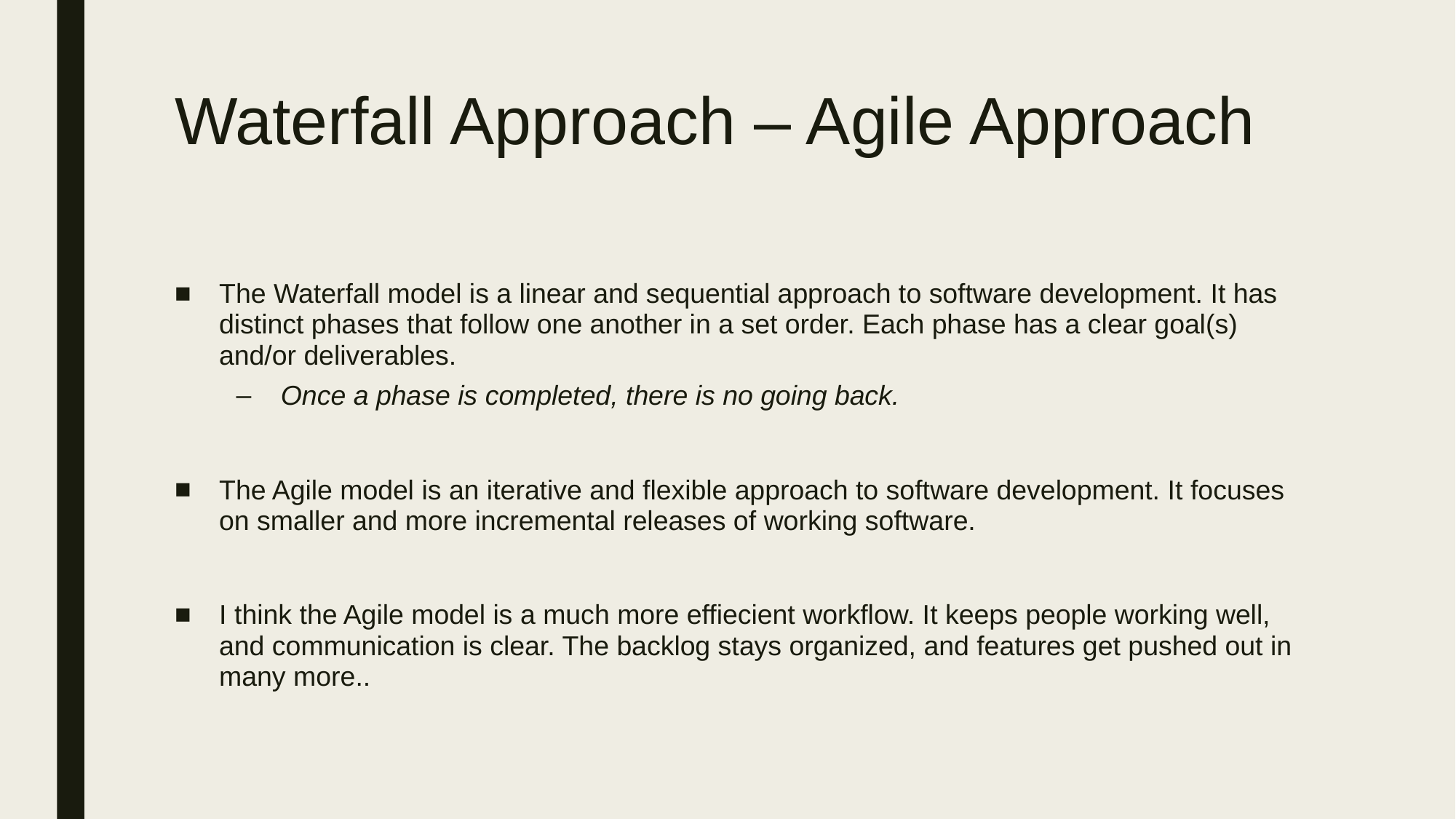

# Waterfall Approach – Agile Approach
The Waterfall model is a linear and sequential approach to software development. It has distinct phases that follow one another in a set order. Each phase has a clear goal(s) and/or deliverables.
Once a phase is completed, there is no going back.

The Agile model is an iterative and flexible approach to software development. It focuses on smaller and more incremental releases of working software.

I think the Agile model is a much more effiecient workflow. It keeps people working well, and communication is clear. The backlog stays organized, and features get pushed out in many more..